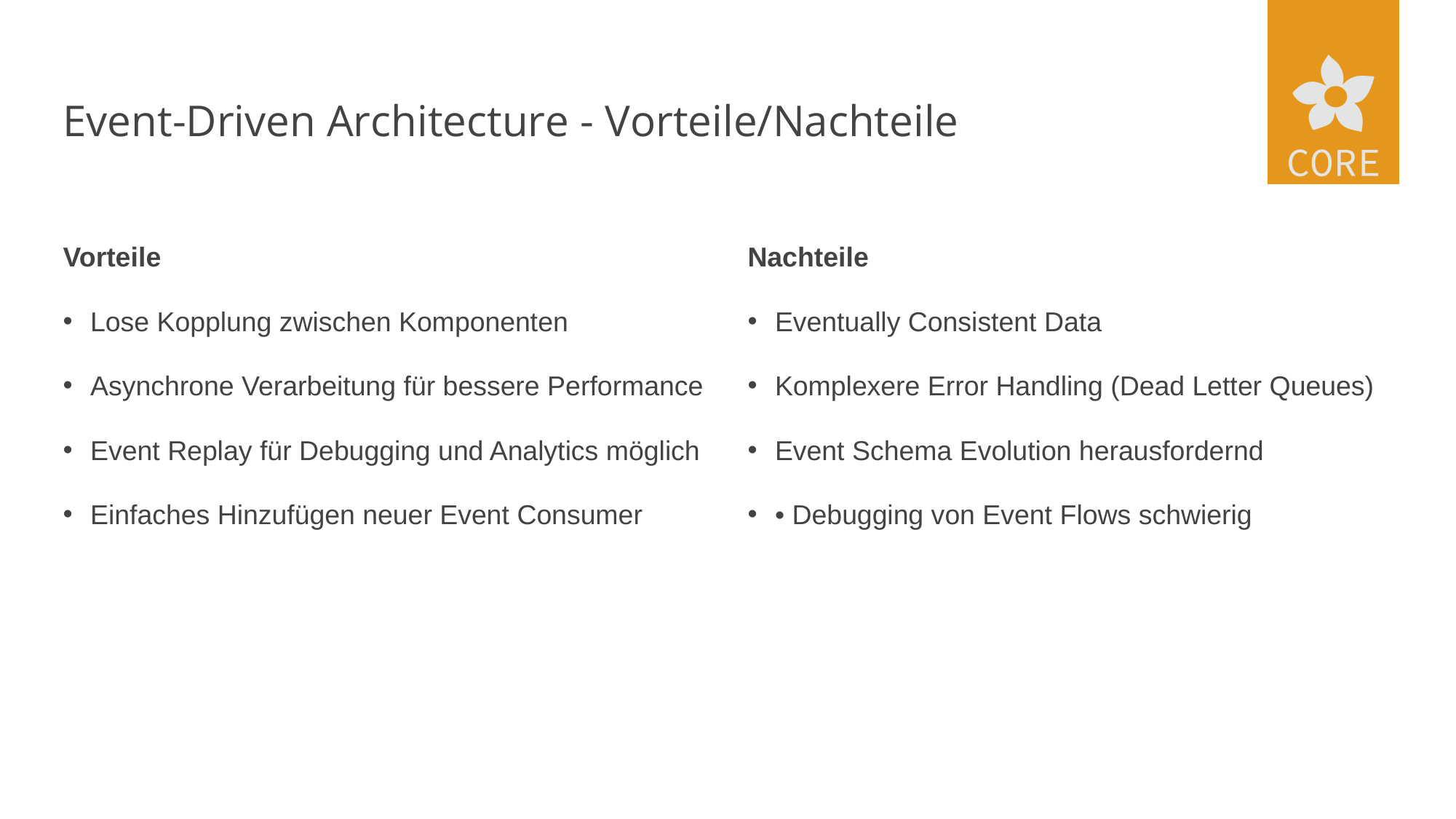

# Event-Driven Architecture - Vorteile/Nachteile
Nachteile
Eventually Consistent Data
Komplexere Error Handling (Dead Letter Queues)
Event Schema Evolution herausfordernd
• Debugging von Event Flows schwierig
Vorteile
Lose Kopplung zwischen Komponenten
Asynchrone Verarbeitung für bessere Performance
Event Replay für Debugging und Analytics möglich
Einfaches Hinzufügen neuer Event Consumer